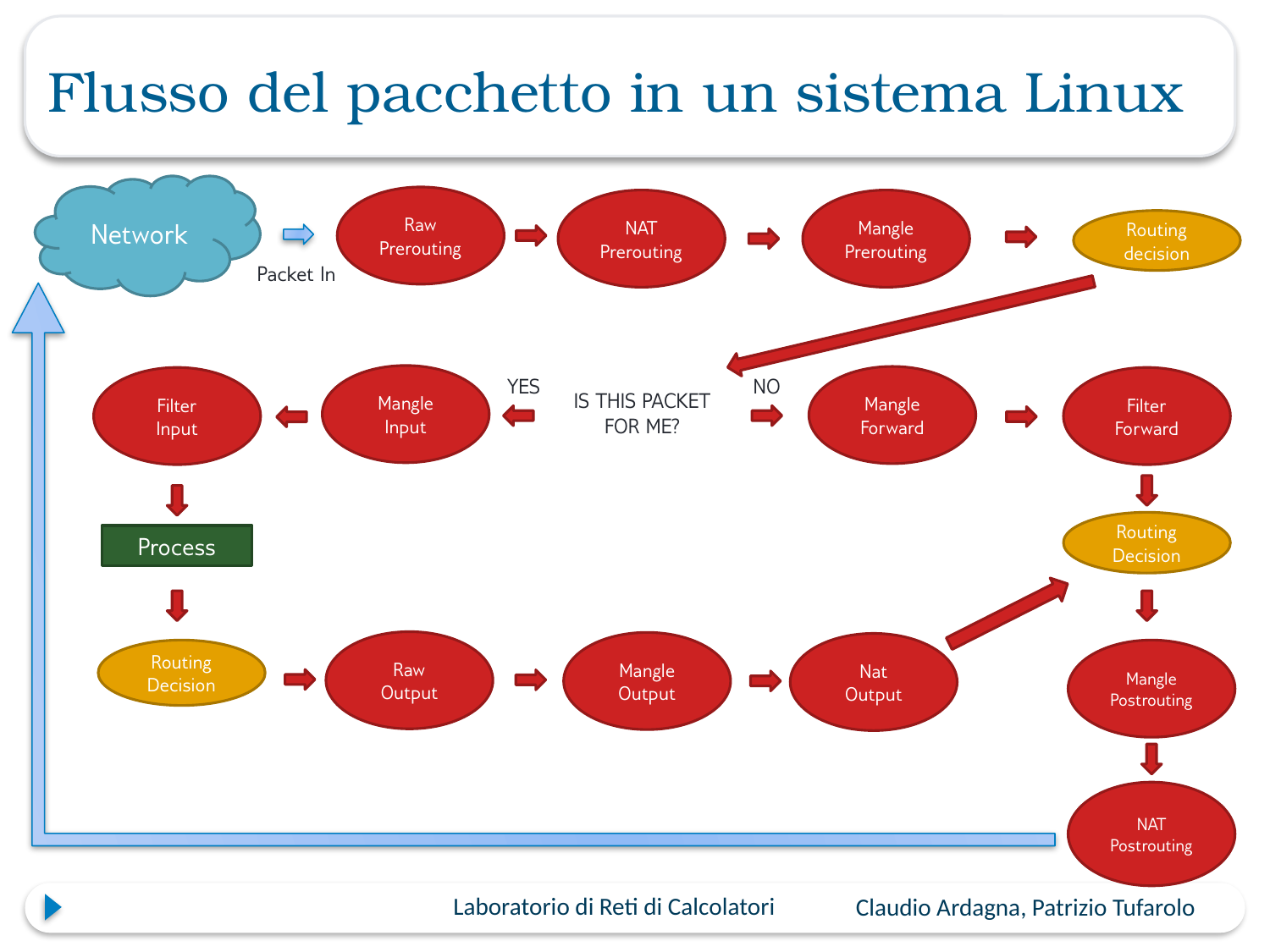

# Flusso del pacchetto in un sistema Linux
Network
Raw
Prerouting
Mangle
Prerouting
NAT
Prerouting
Routing decision

Packet In

Mangle
Input
NO
Mangle
Forward
YES
Filter
Input
Filter
Forward
IS THIS PACKET
FOR ME?

Routing
Decision
Process

Raw
Output
Mangle
Output
Nat
Output
Routing
Decision
Mangle
Postrouting

NAT
Postrouting